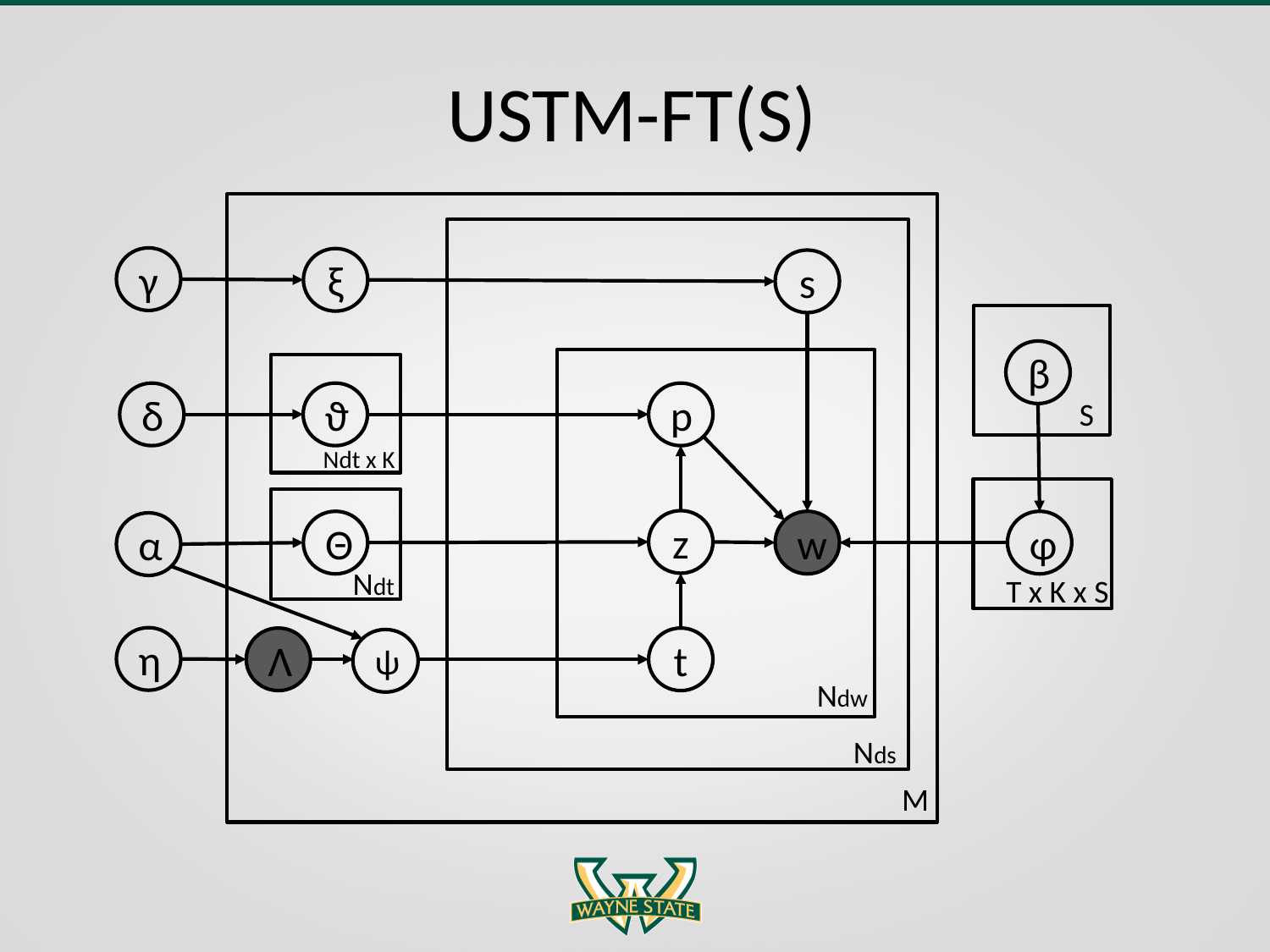

# USTM-FT(S)

γ
ξ
s

β

δ
ϑ
p
S
Ndt x K

z
Θ
w
φ
α
Ndt
  T x K x S
η
Λ
t
ψ
Ndw
Nds
M